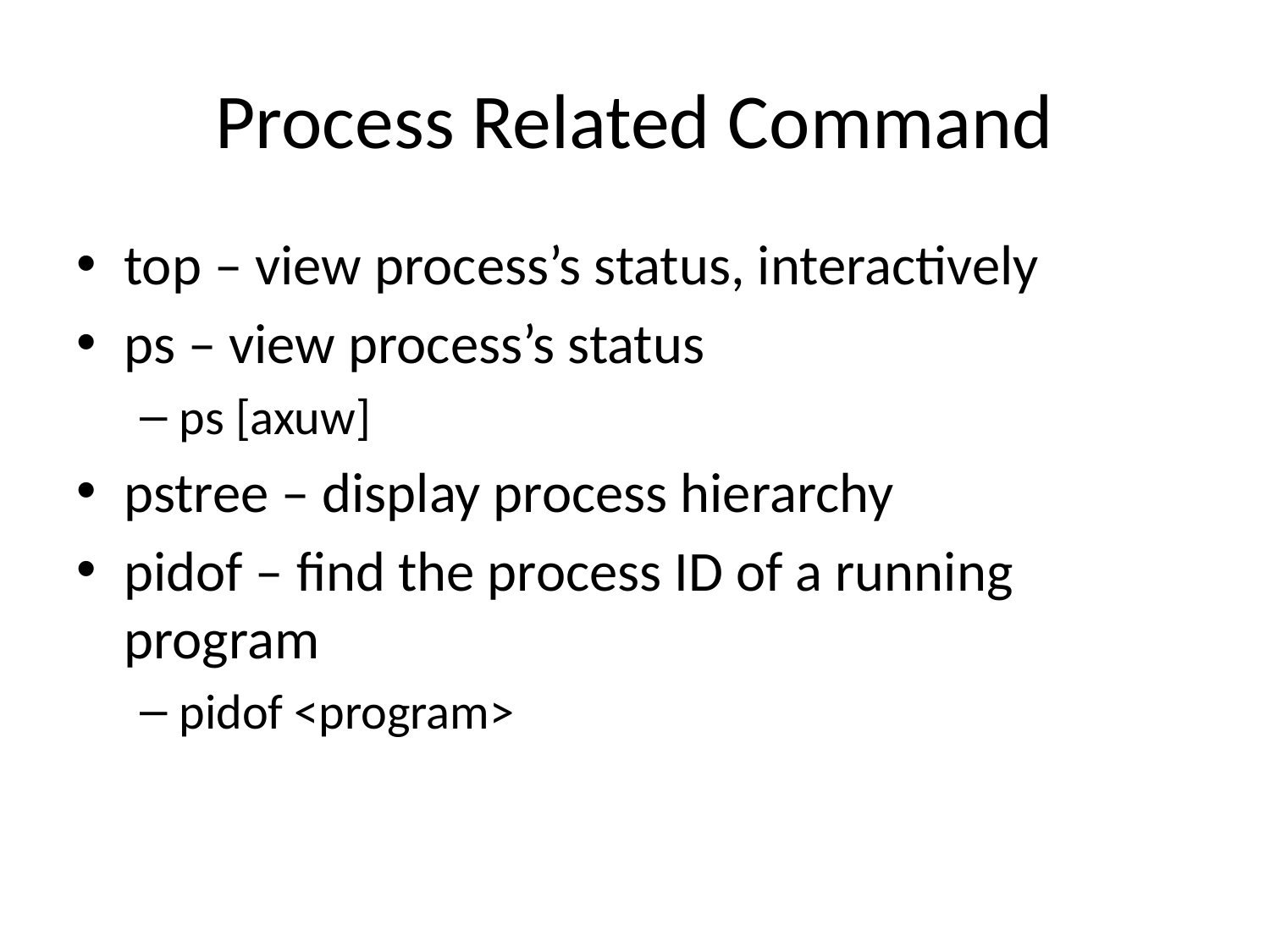

# Process Related Command
top – view process’s status, interactively
ps – view process’s status
ps [axuw]
pstree – display process hierarchy
pidof – find the process ID of a running program
pidof <program>